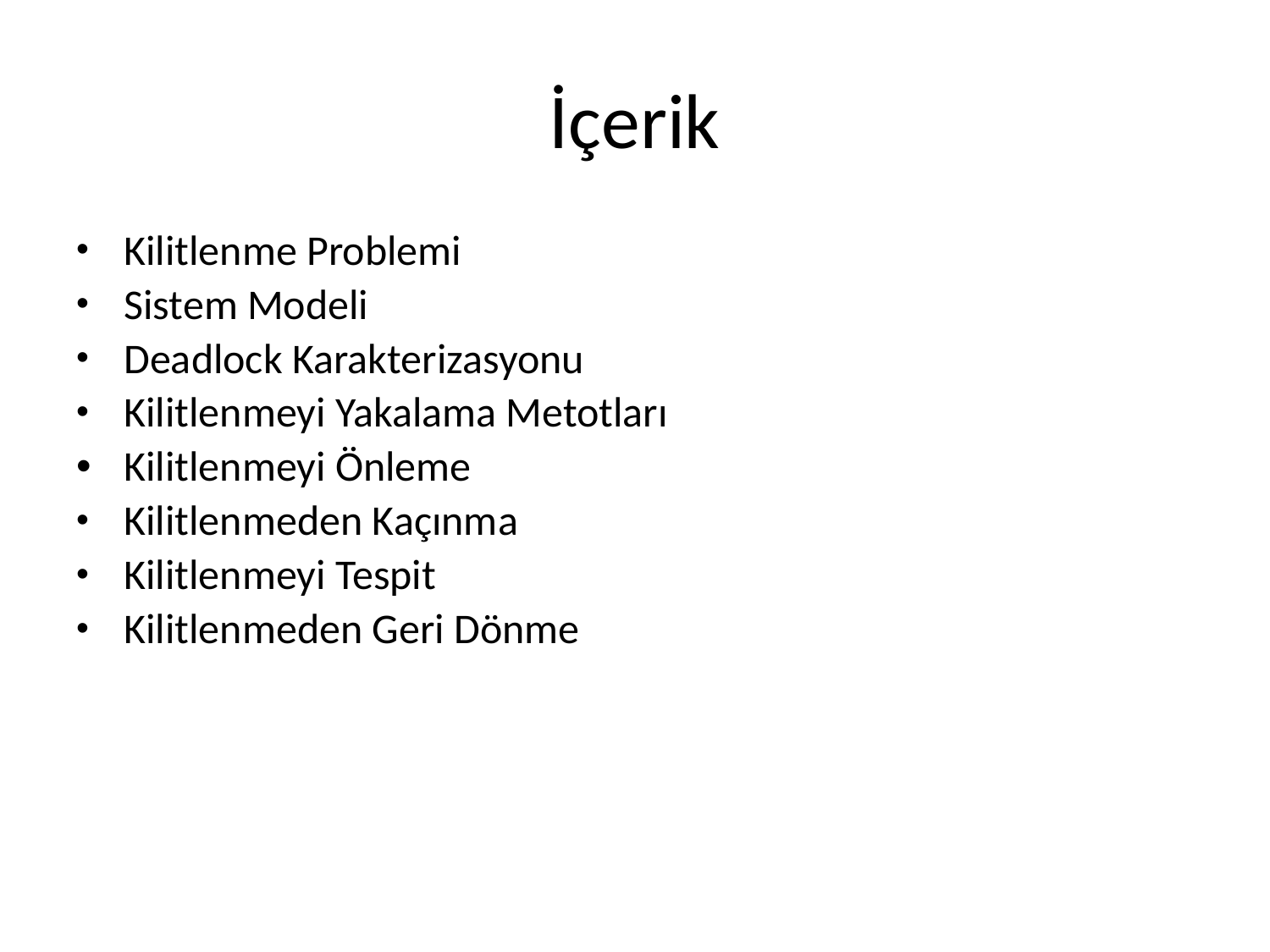

# İçerik
Kilitlenme Problemi
Sistem Modeli
Deadlock Karakterizasyonu
Kilitlenmeyi Yakalama Metotları
Kilitlenmeyi Önleme
Kilitlenmeden Kaçınma
Kilitlenmeyi Tespit
Kilitlenmeden Geri Dönme